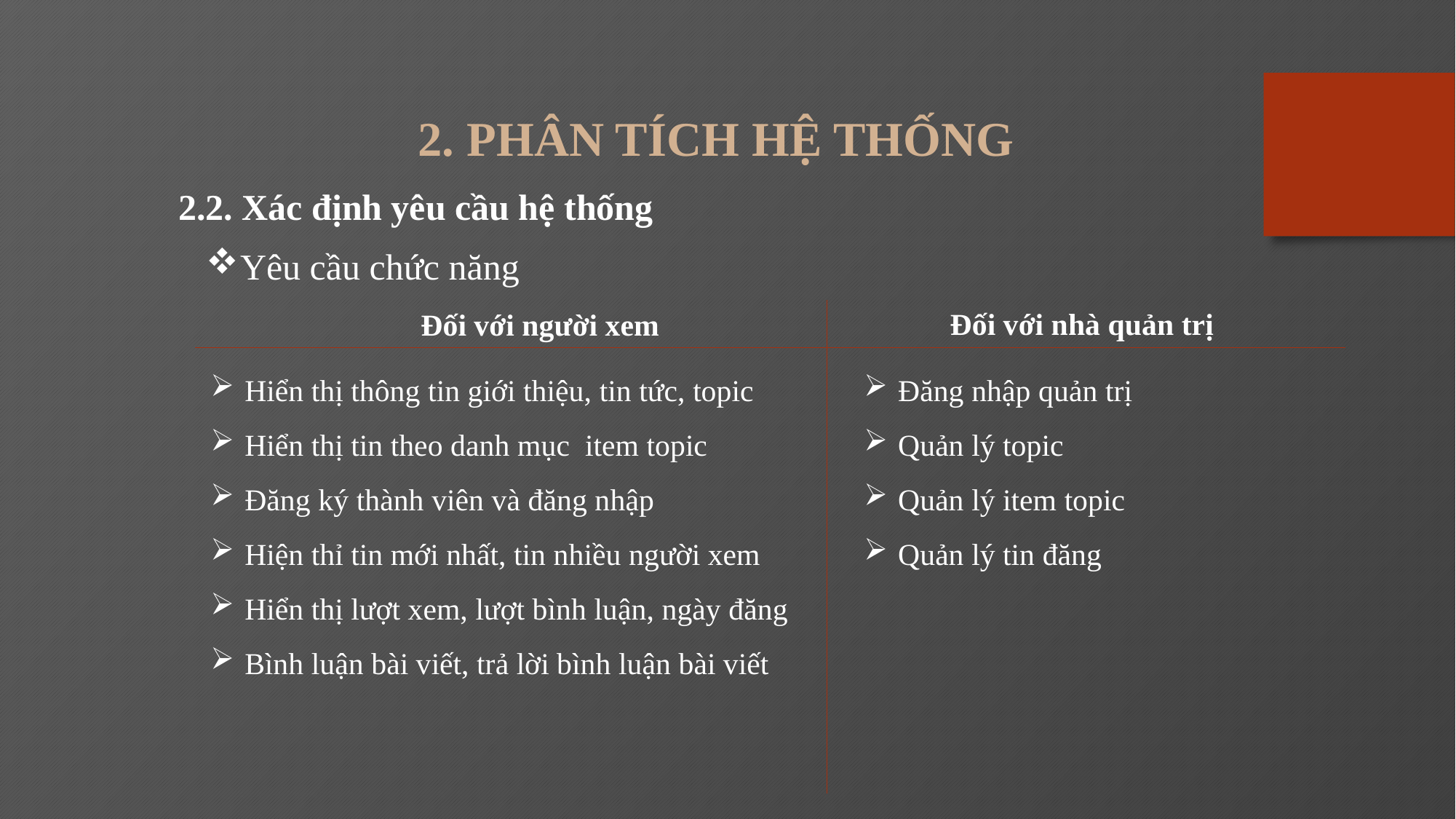

2. PHÂN TÍCH HỆ THỐNG
2.2. Xác định yêu cầu hệ thống
Yêu cầu chức năng
Đối với nhà quản trị
Đối với người xem
Hiển thị thông tin giới thiệu, tin tức, topic
Hiển thị tin theo danh mục  item topic
Đăng ký thành viên và đăng nhập
Hiện thỉ tin mới nhất, tin nhiều người xem
Hiển thị lượt xem, lượt bình luận, ngày đăng
Bình luận bài viết, trả lời bình luận bài viết
Đăng nhập quản trị
Quản lý topic
Quản lý item topic
Quản lý tin đăng